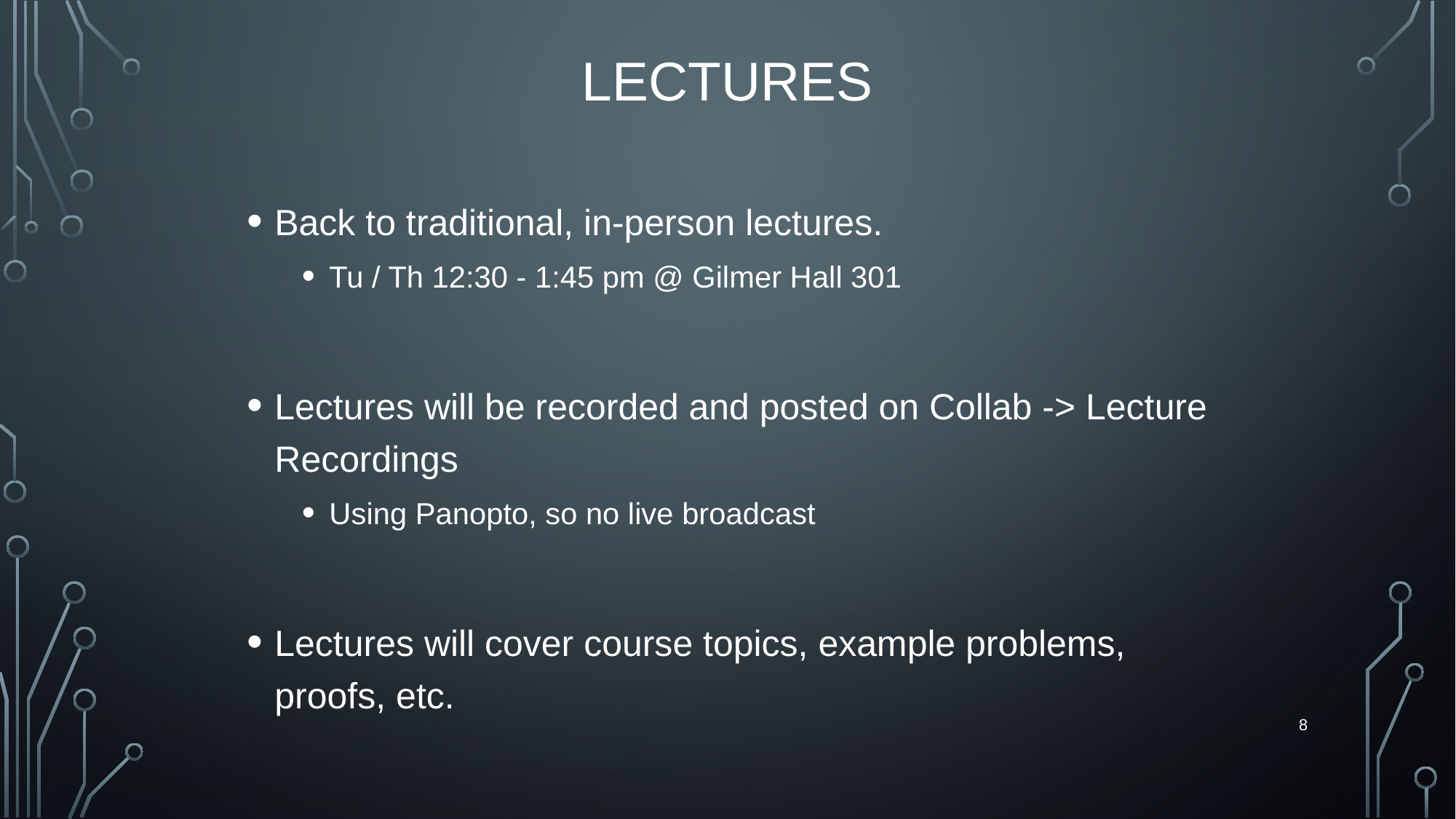

# Lectures
Back to traditional, in-person lectures.
Tu / Th 12:30 - 1:45 pm @ Gilmer Hall 301

Lectures will be recorded and posted on Collab -> Lecture Recordings
Using Panopto, so no live broadcast

Lectures will cover course topics, example problems, proofs, etc.

8